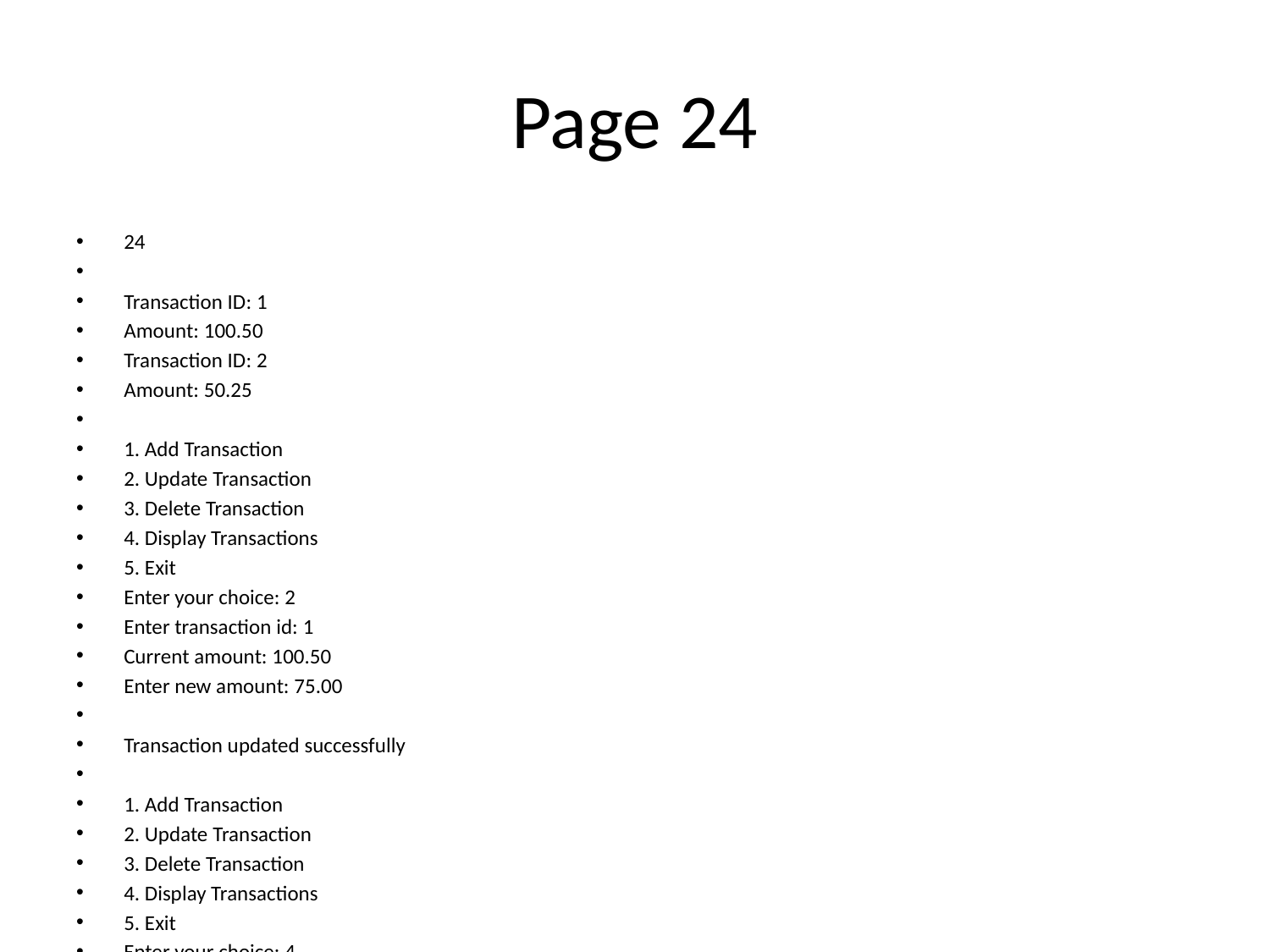

# Page 24
24

Transaction ID: 1
Amount: 100.50
Transaction ID: 2
Amount: 50.25

1. Add Transaction
2. Update Transaction
3. Delete Transaction
4. Display Transactions
5. Exit
Enter your choice: 2
Enter transaction id: 1
Current amount: 100.50
Enter new amount: 75.00

Transaction updated successfully

1. Add Transaction
2. Update Transaction
3. Delete Transaction
4. Display Transactions
5. Exit
Enter your choice: 4

Transaction details:
Transaction ID: 1
Amount: 75.00
Transaction ID: 2
Amount: 50.25

1. Add Transaction
2. Update Transaction
3. Delete Transaction
4. Display Transactions
5. Exit